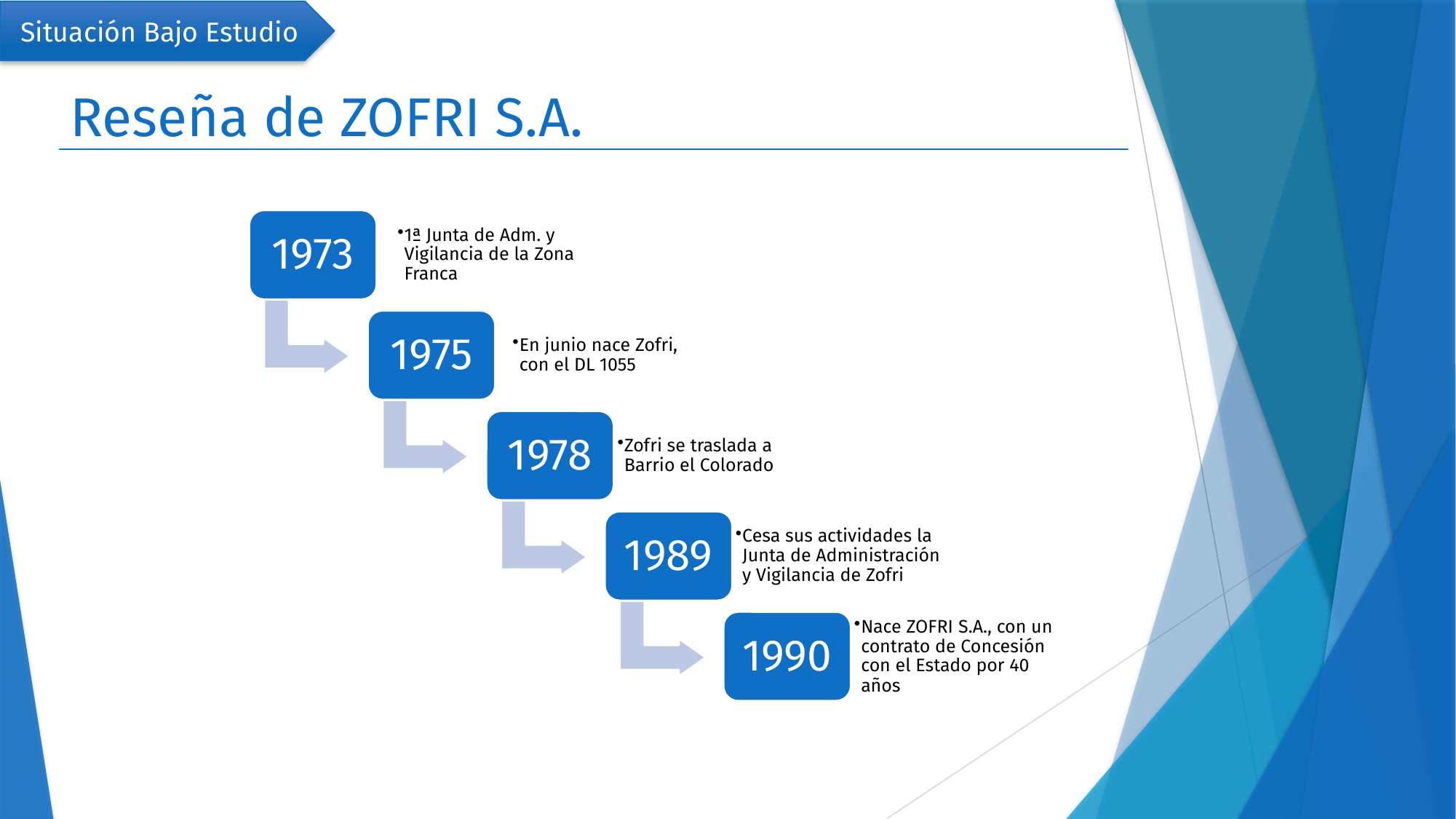

Situación Bajo Estudio
# Reseña de ZOFRI S.A.

1973

1ª Junta de Adm. y Vigilancia de la Zona Franca

1975

En junio nace Zofri, con el DL 1055

1978

Zofri se traslada a Barrio el Colorado

1989

Cesa sus actividades la Junta de Administración y Vigilancia de Zofri

1990

Nace ZOFRI S.A., con un contrato de Concesión con el Estado por 40 años